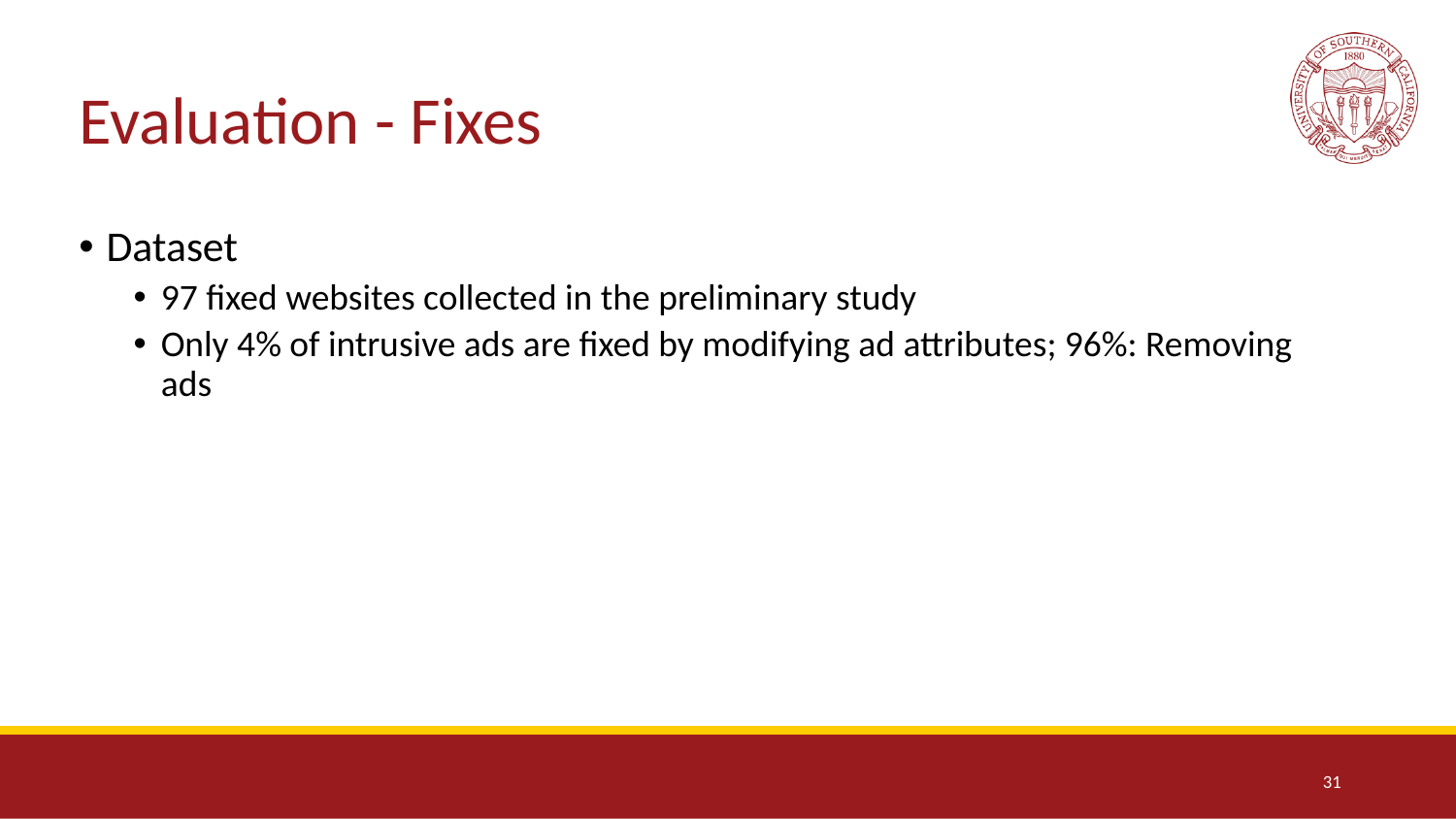

# Evaluation - Fixes
Dataset
97 fixed websites collected in the preliminary study
Only 4% of intrusive ads are fixed by modifying ad attributes; 96%: Removing ads

31